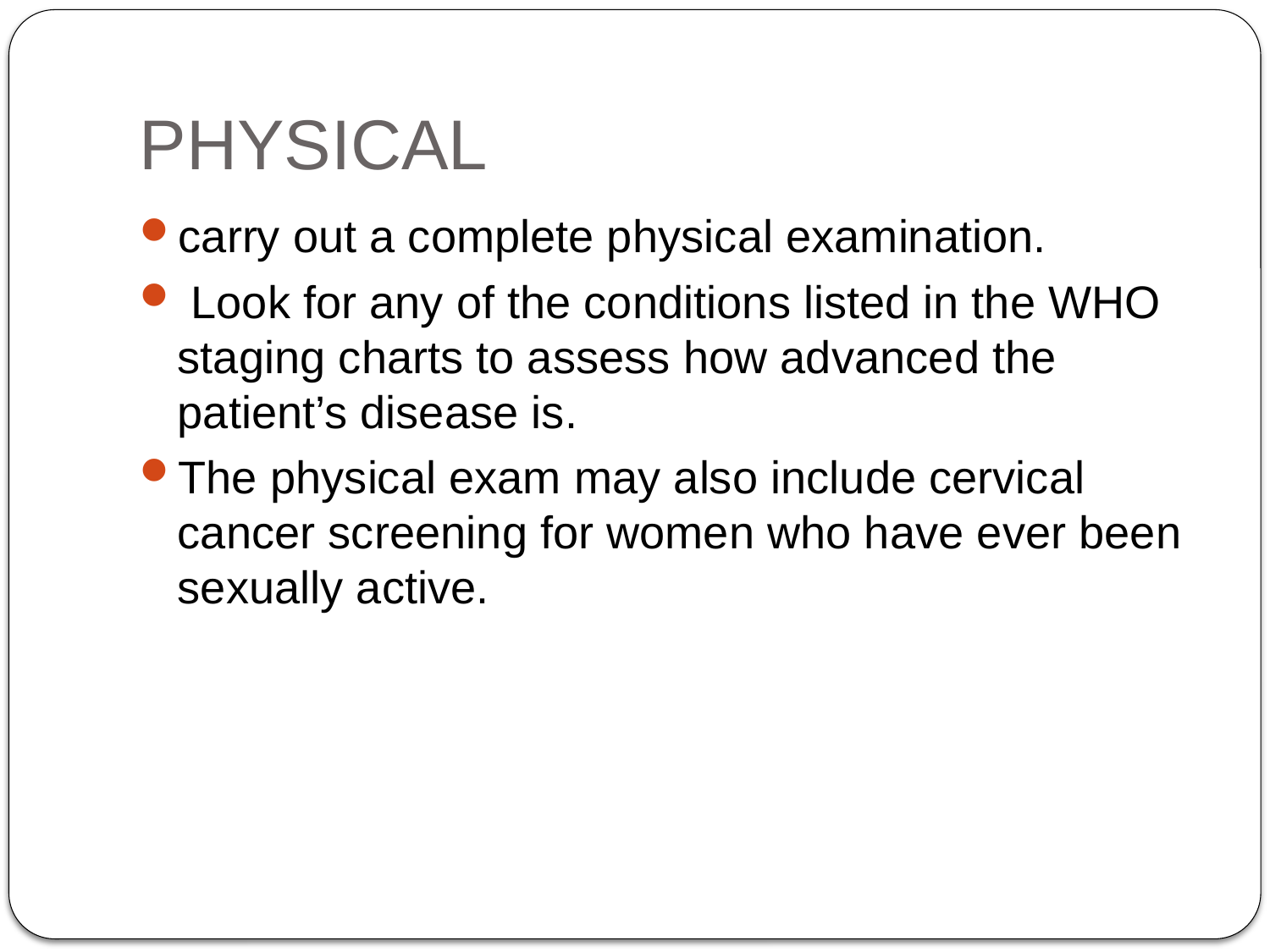

# PHYSICAL
carry out a complete physical examination.
 Look for any of the conditions listed in the WHO staging charts to assess how advanced the patient’s disease is.
The physical exam may also include cervical cancer screening for women who have ever been sexually active.